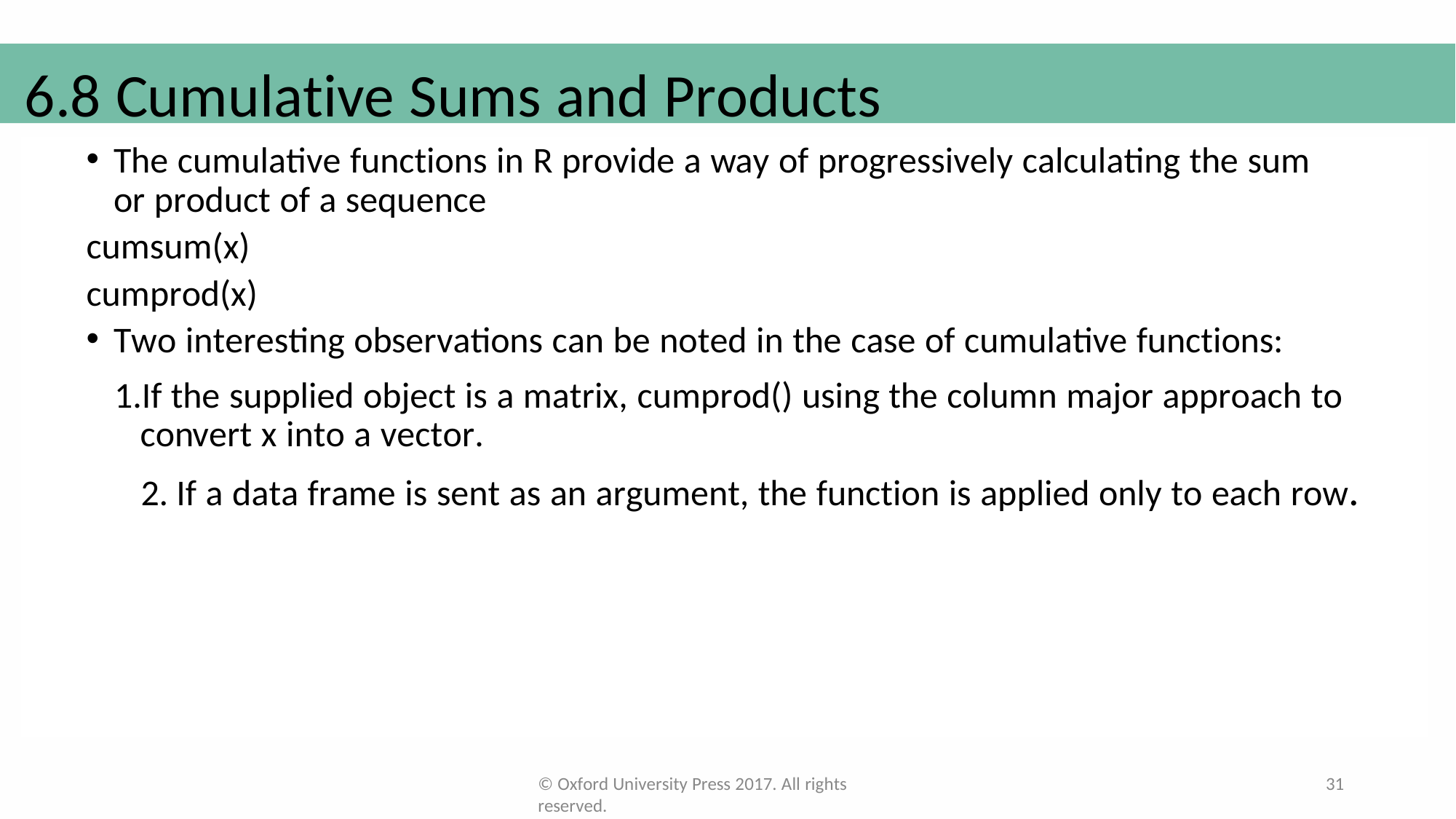

# 6.8 Cumulative Sums and Products

The cumulative functions in R provide a way of progressively calculating the sum or product of a sequence
cumsum(x)
cumprod(x)
Two interesting observations can be noted in the case of cumulative functions:
If the supplied object is a matrix, cumprod() using the column major approach to convert x into a vector.
If a data frame is sent as an argument, the function is applied only to each row.
© Oxford University Press 2017. All rights reserved.
31